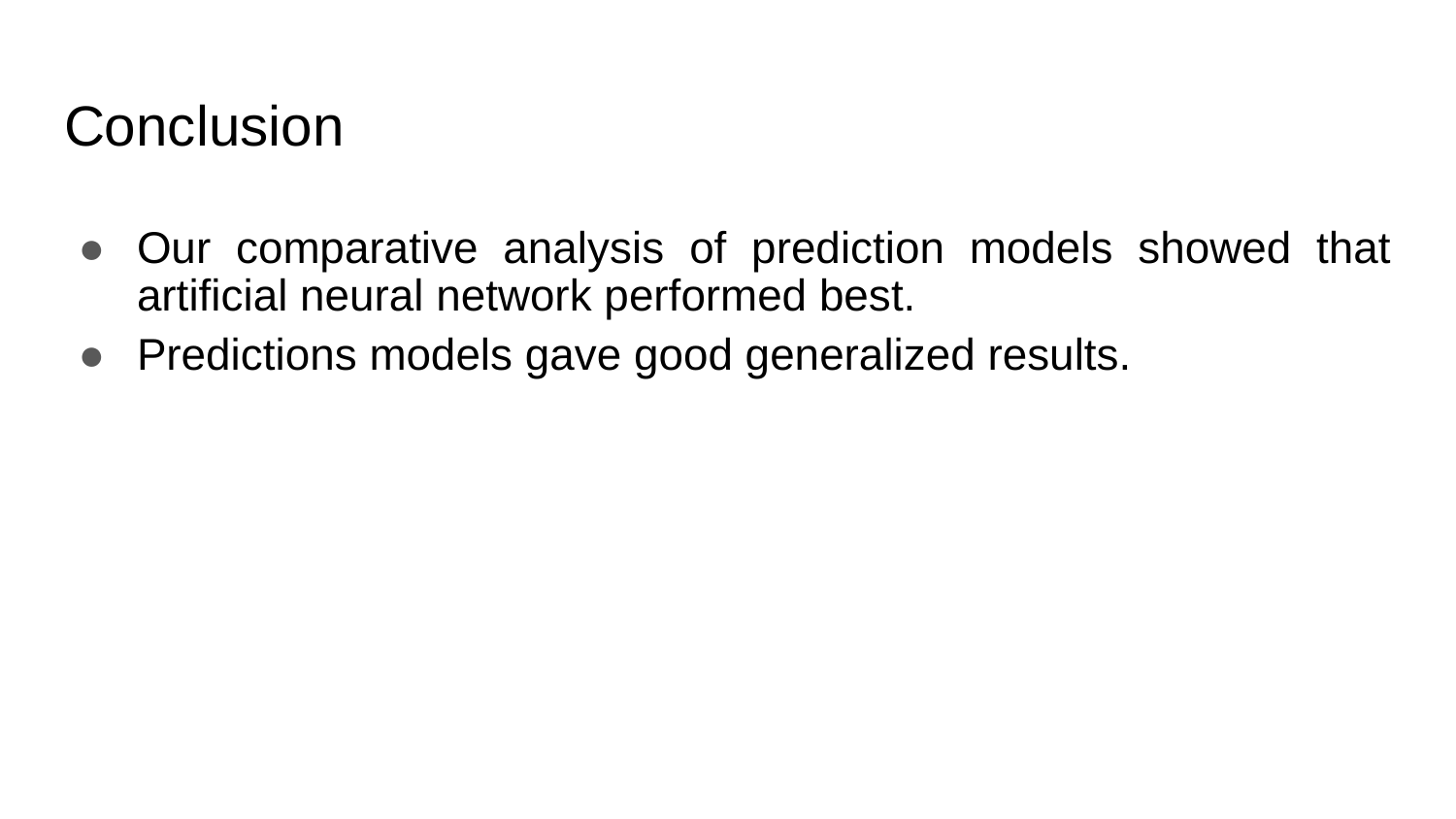

# Conclusion
Our comparative analysis of prediction models showed that artificial neural network performed best.
Predictions models gave good generalized results.